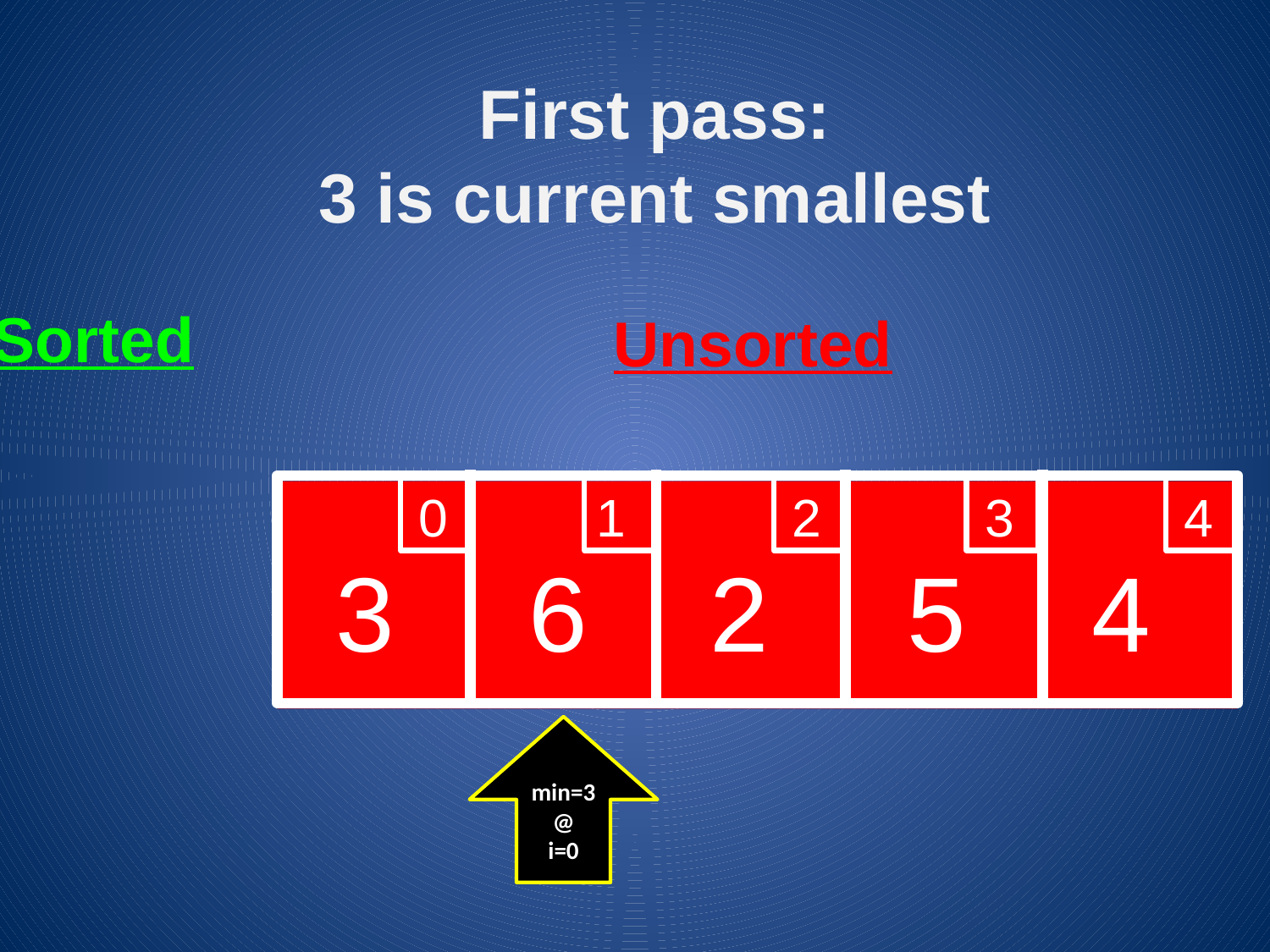

First pass:
3 is current smallest

Unsorted
Sorted
0
1
2

3

4

3
6
2
5
4

min=3
@
i=0